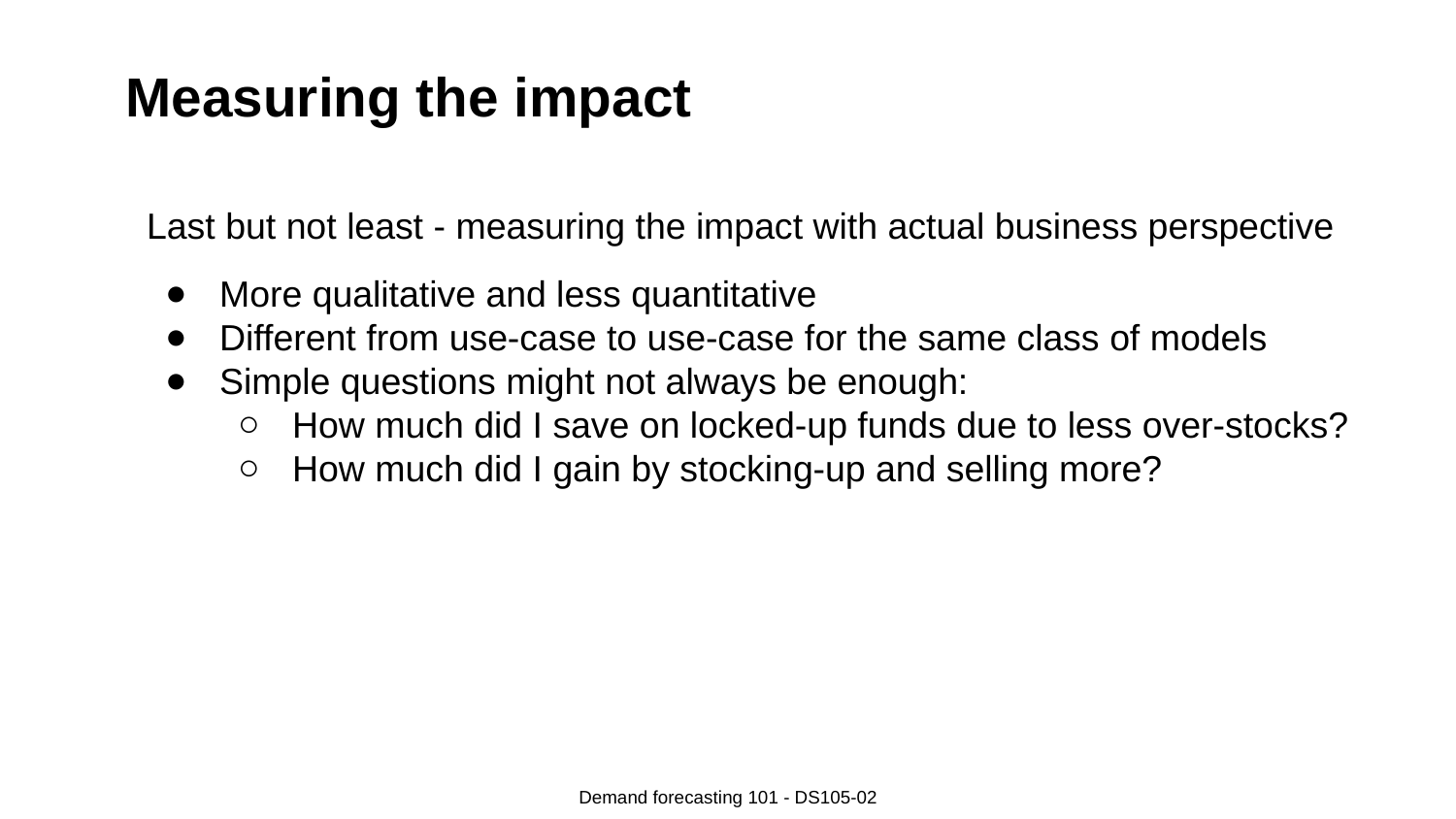

# Measuring the impact
Last but not least - measuring the impact with actual business perspective
More qualitative and less quantitative
Different from use-case to use-case for the same class of models
Simple questions might not always be enough:
How much did I save on locked-up funds due to less over-stocks?
How much did I gain by stocking-up and selling more?
Demand forecasting 101 - DS105-02